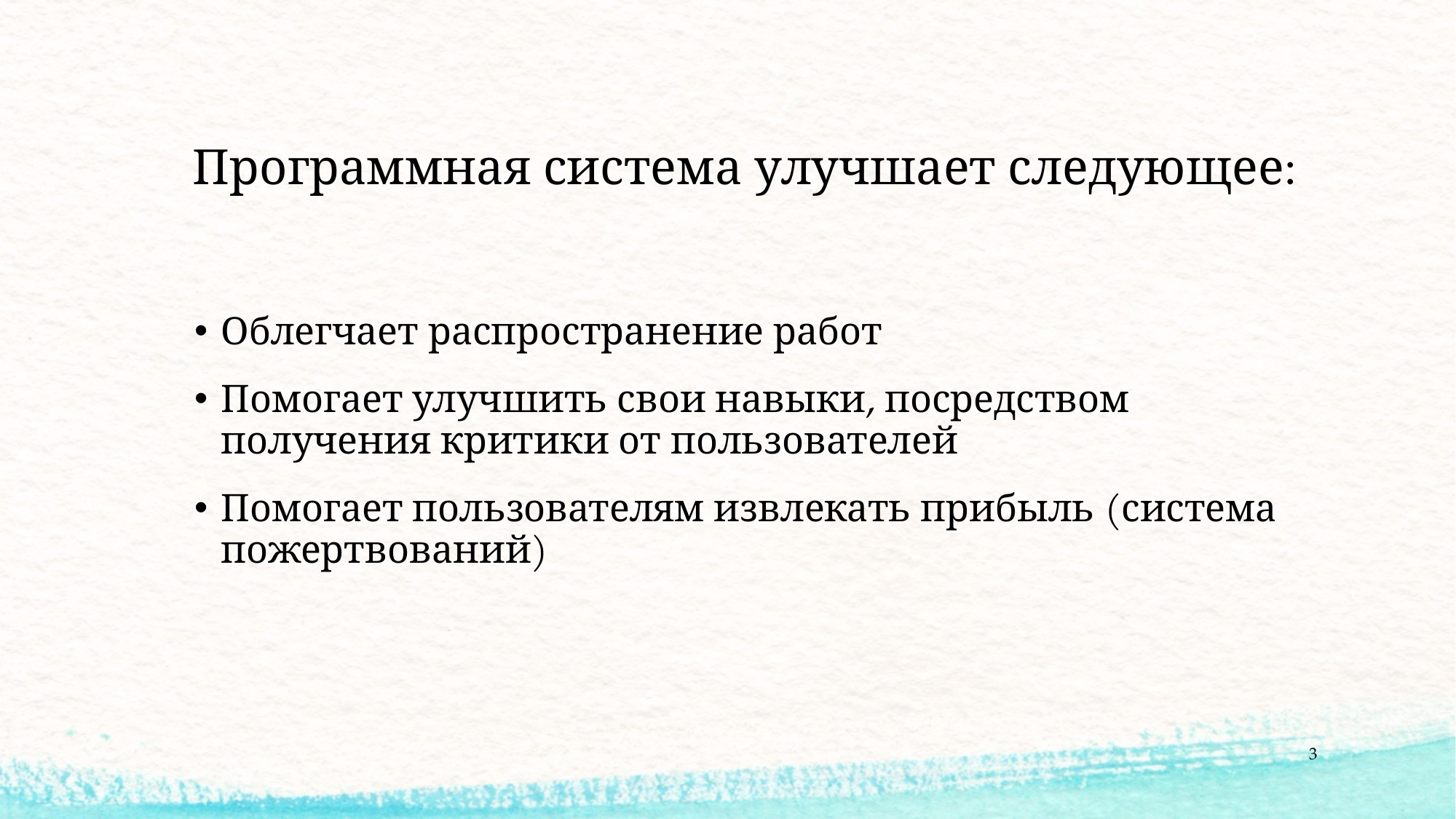

# Программная система улучшает следующее:
Облегчает распространение работ
Помогает улучшить свои навыки, посредством получения критики от пользователей
Помогает пользователям извлекать прибыль (система пожертвований)

3